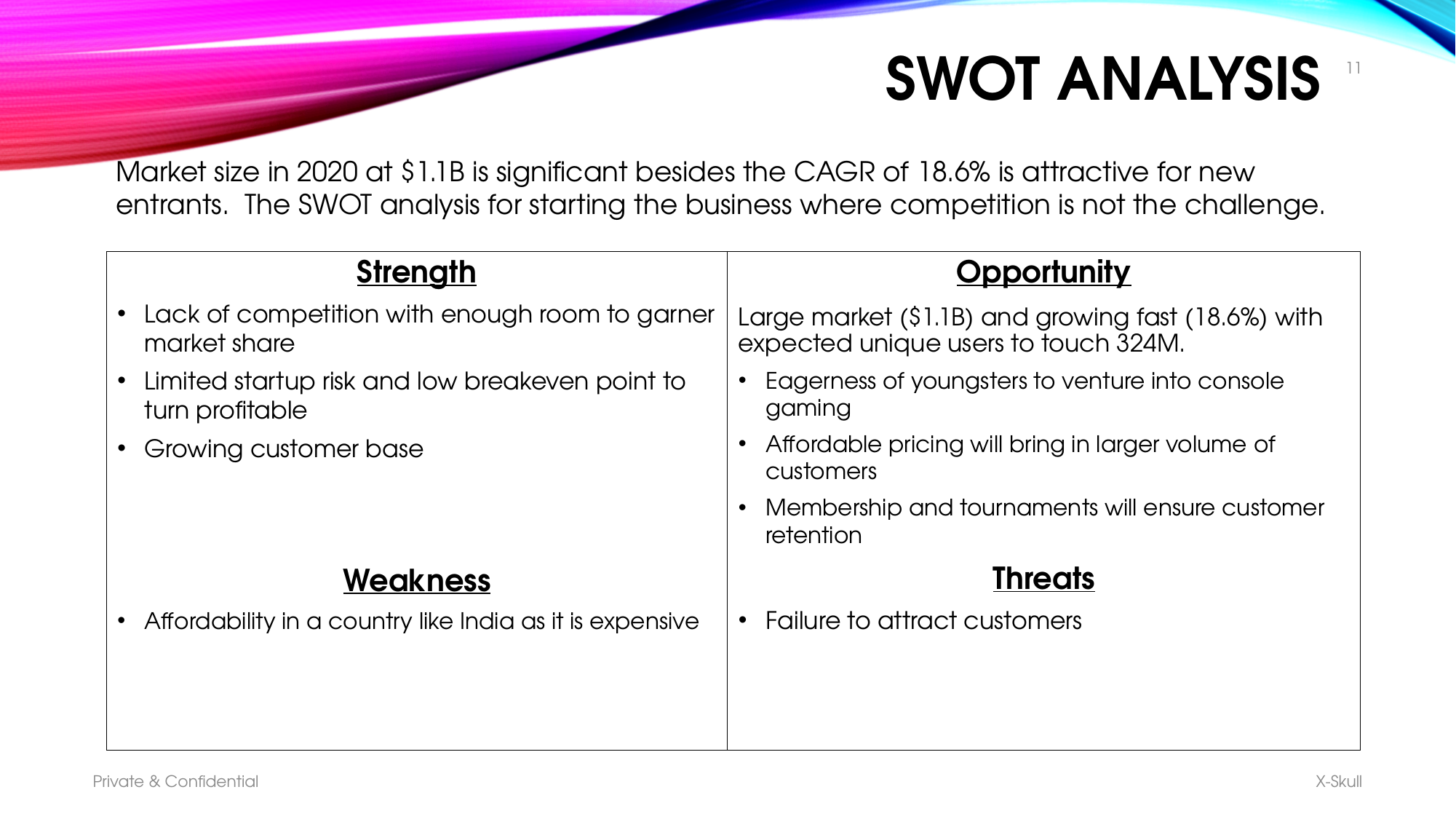

# SWOT Analysis
11
Market size in 2020 at $1.1B is significant besides the CAGR of 18.6% is attractive for new entrants.  The SWOT analysis for starting the business where competition is not the challenge.
Opportunity
Large market ($1.1B) and growing fast (18.6%) with expected unique users to touch 324M.
Eagerness of youngsters to venture into console gaming
Affordable pricing will bring in larger volume of customers
Membership and tournaments will ensure customer retention
Threats
Failure to attract customers

Strength
Lack of competition with enough room to garner market share
Limited startup risk and low breakeven point to turn profitable
Growing customer base

Weakness
Affordability in a country like India as it is expensive
Private & Confidential
X-Skull